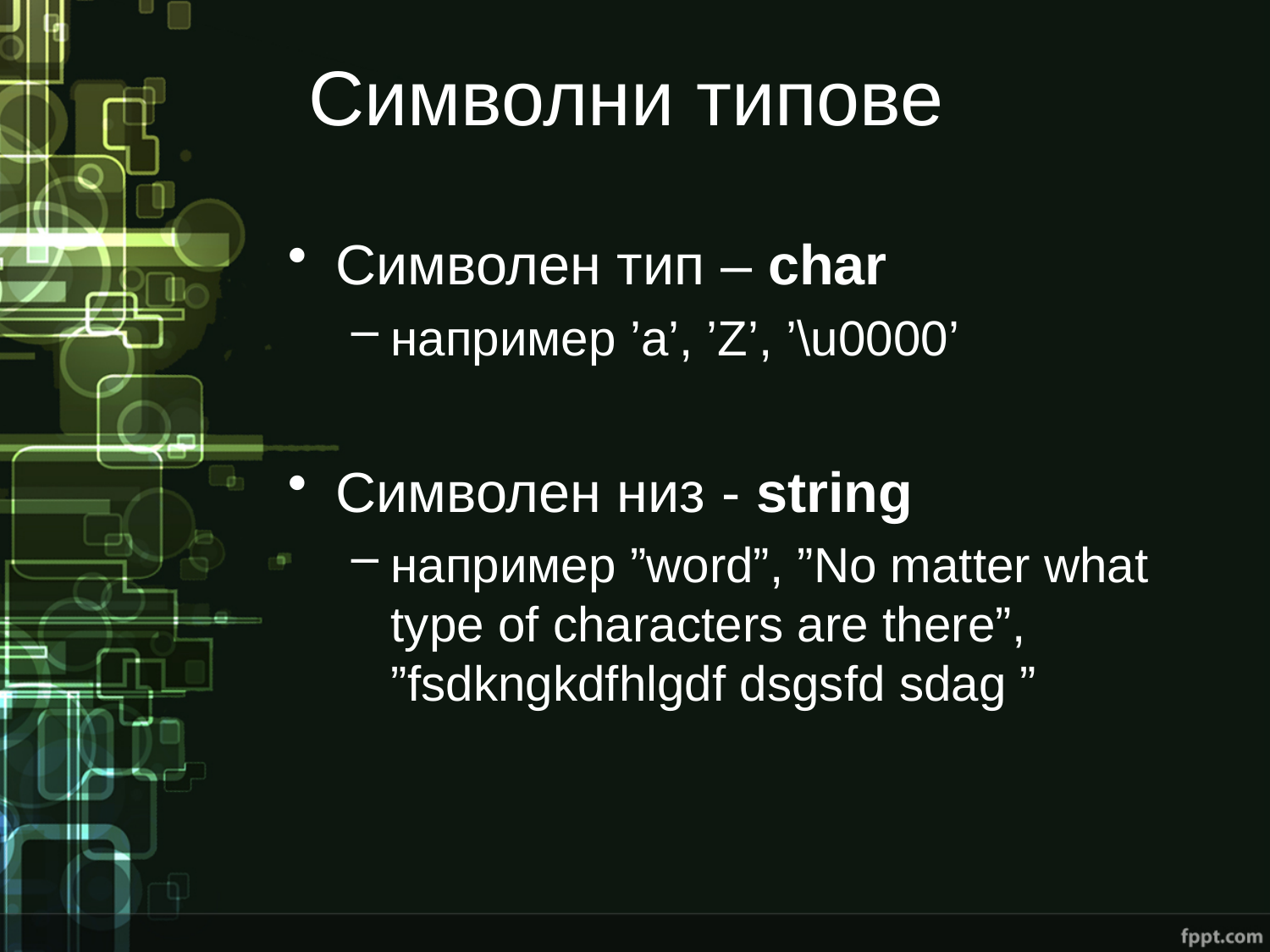

# Символни типове
Символен тип – char
например ’a’, ’Z’, ’\u0000’

Символен низ - string
например ”word”, ”No matter what type of characters are there”, ”fsdkngkdfhlgdf dsgsfd sdag ”